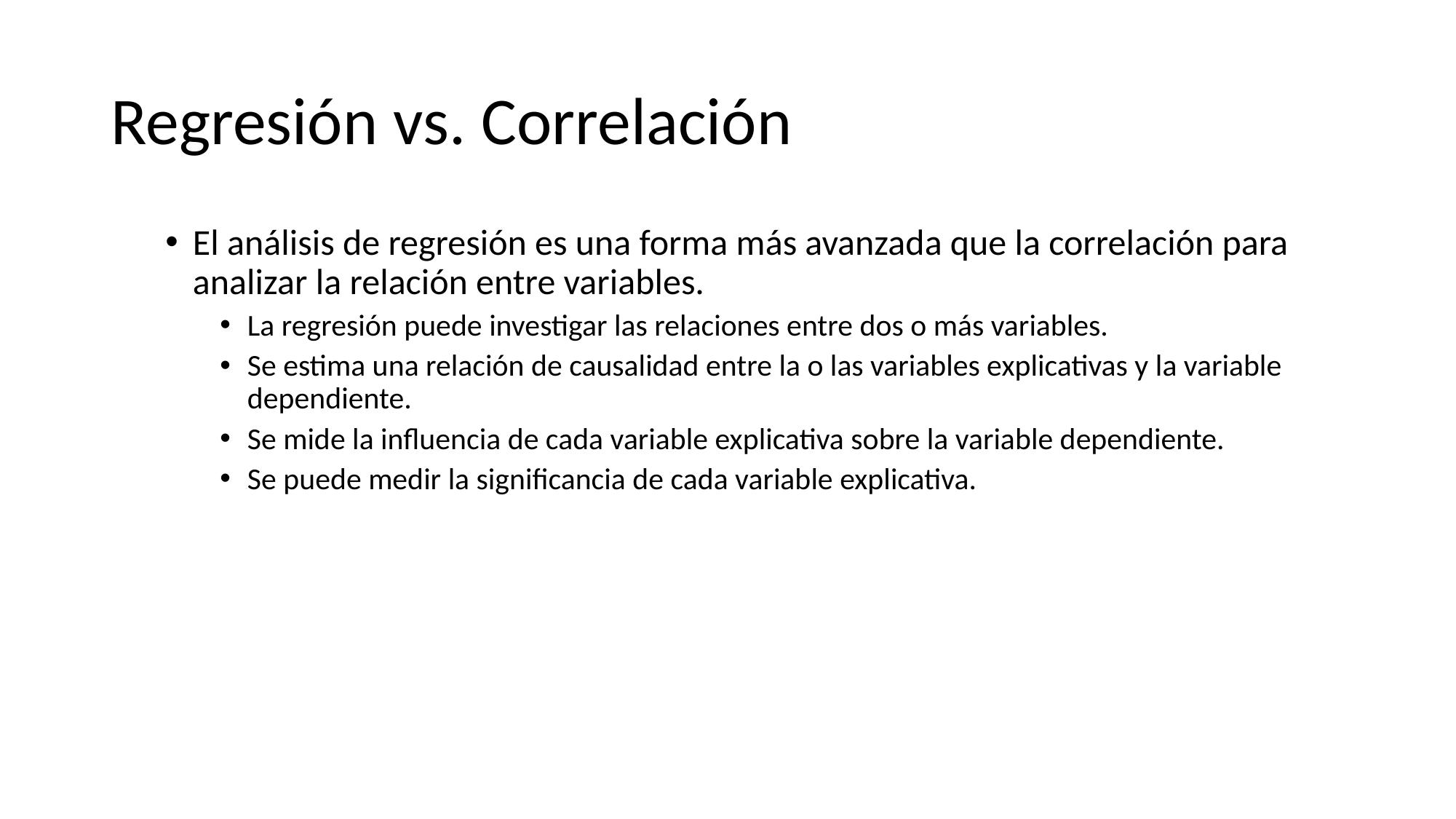

# Regresión vs. Correlación
El análisis de regresión es una forma más avanzada que la correlación para analizar la relación entre variables.
La regresión puede investigar las relaciones entre dos o más variables.
Se estima una relación de causalidad entre la o las variables explicativas y la variable dependiente.
Se mide la influencia de cada variable explicativa sobre la variable dependiente.
Se puede medir la significancia de cada variable explicativa.